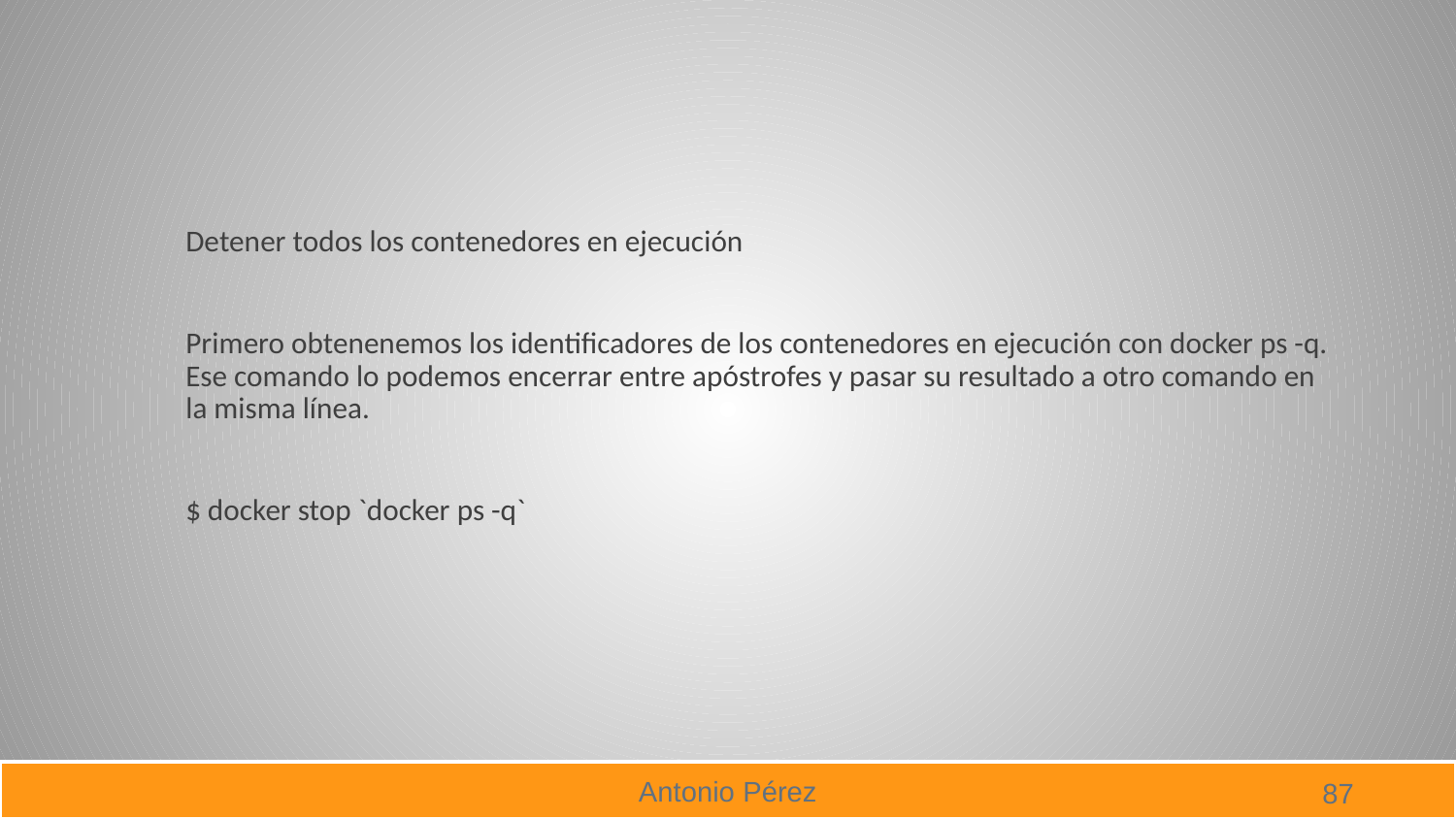

#
Detener todos los contenedores en ejecución

Primero obtenenemos los identificadores de los contenedores en ejecución con docker ps -q. Ese comando lo podemos encerrar entre apóstrofes y pasar su resultado a otro comando en la misma línea.

$ docker stop `docker ps -q`